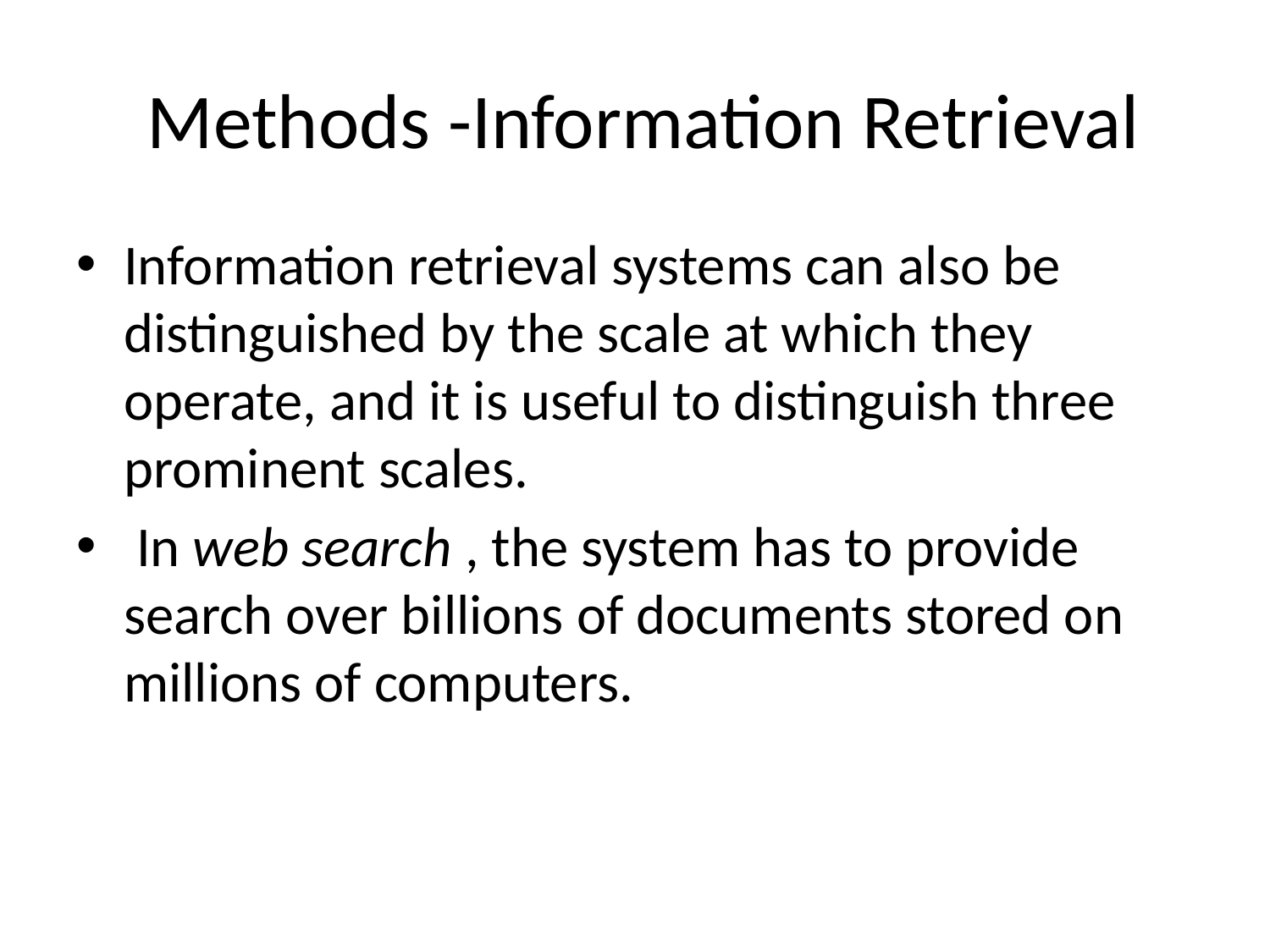

# Methods -Information Retrieval
Information retrieval systems can also be distinguished by the scale at which they operate, and it is useful to distinguish three prominent scales.
 In web search , the system has to provide search over billions of documents stored on millions of computers.